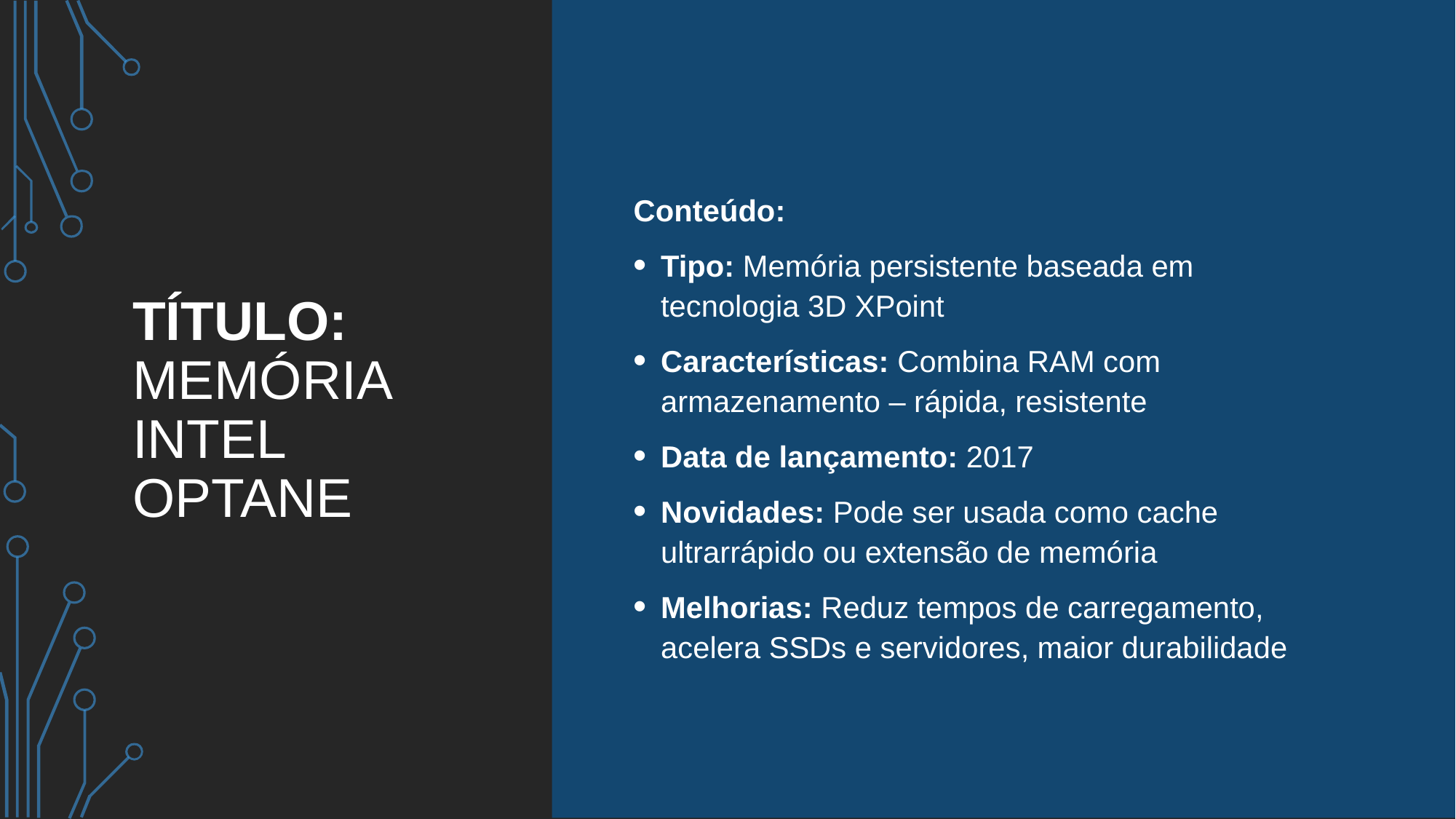

# Título: Memória Intel Optane

Conteúdo:
Tipo: Memória persistente baseada em tecnologia 3D XPoint
Características: Combina RAM com armazenamento – rápida, resistente
Data de lançamento: 2017
Novidades: Pode ser usada como cache ultrarrápido ou extensão de memória
Melhorias: Reduz tempos de carregamento, acelera SSDs e servidores, maior durabilidade